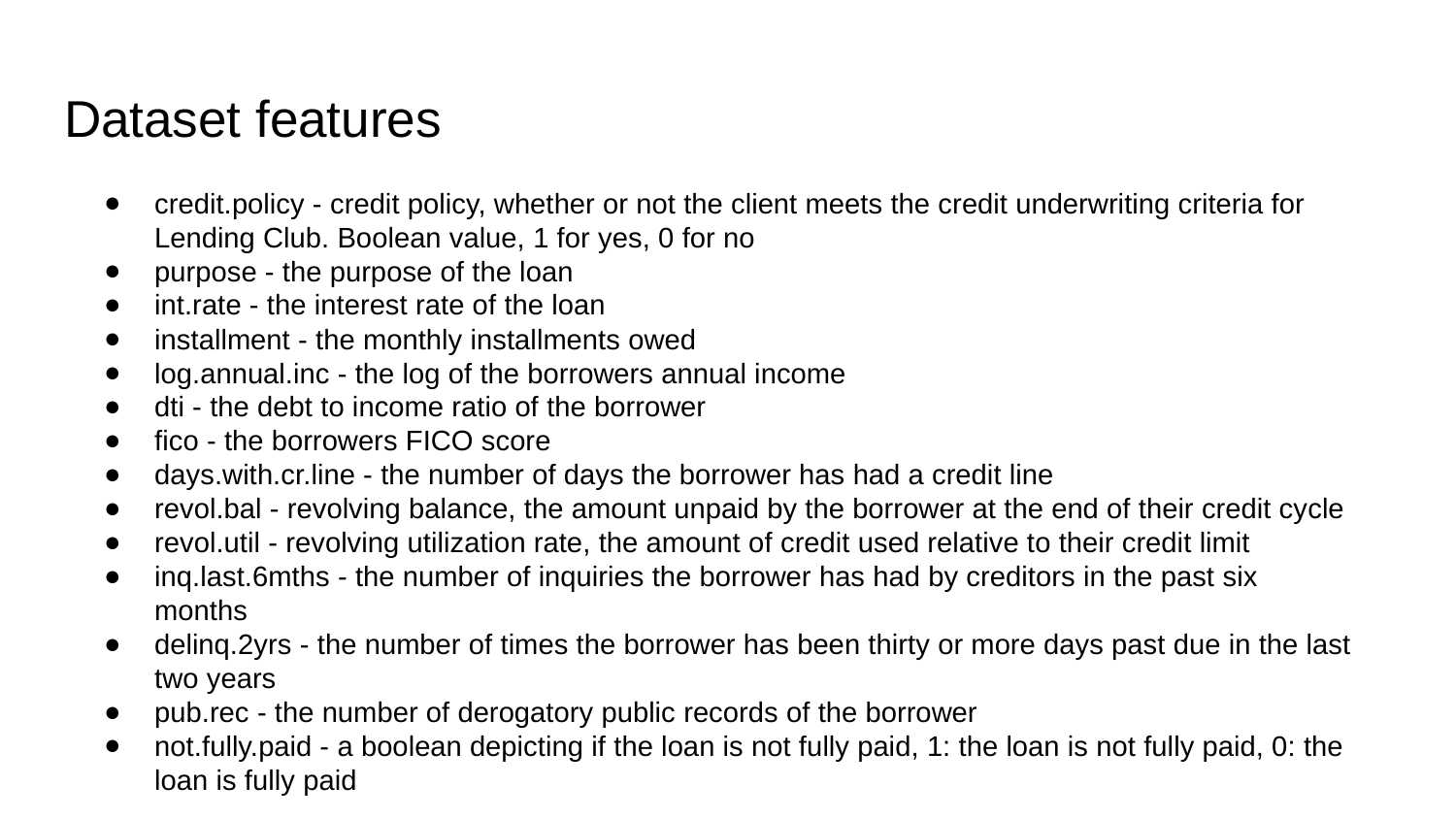

# Dataset features
credit.policy - credit policy, whether or not the client meets the credit underwriting criteria for Lending Club. Boolean value, 1 for yes, 0 for no
purpose - the purpose of the loan
int.rate - the interest rate of the loan
installment - the monthly installments owed
log.annual.inc - the log of the borrowers annual income
dti - the debt to income ratio of the borrower
fico - the borrowers FICO score
days.with.cr.line - the number of days the borrower has had a credit line
revol.bal - revolving balance, the amount unpaid by the borrower at the end of their credit cycle
revol.util - revolving utilization rate, the amount of credit used relative to their credit limit
inq.last.6mths - the number of inquiries the borrower has had by creditors in the past six months
delinq.2yrs - the number of times the borrower has been thirty or more days past due in the last two years
pub.rec - the number of derogatory public records of the borrower
not.fully.paid - a boolean depicting if the loan is not fully paid, 1: the loan is not fully paid, 0: the loan is fully paid